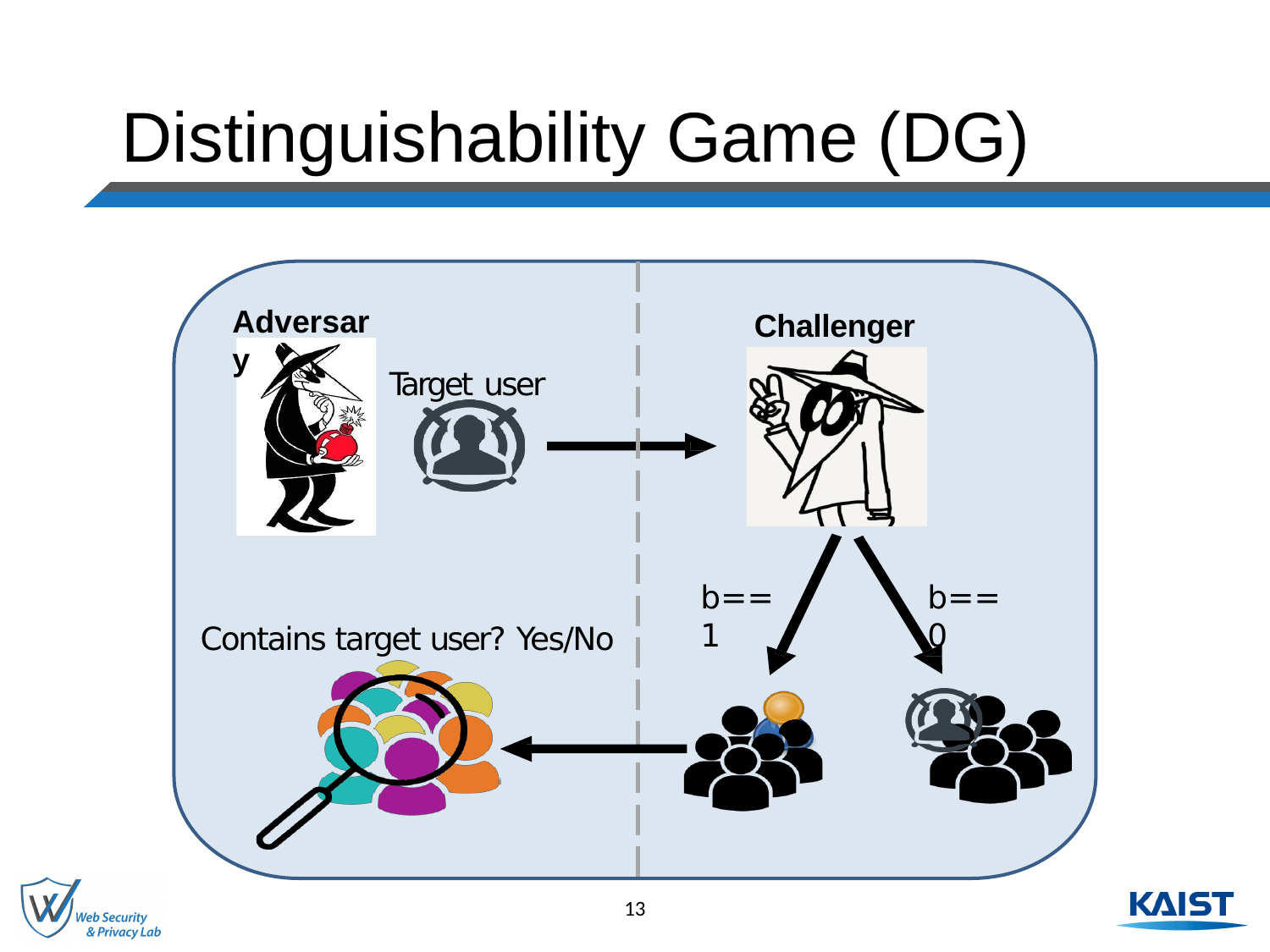

# Distinguishability Game (DG)

Adversary
Challenger

Target user

b==1
b==0
Contains target user? Yes/No

13